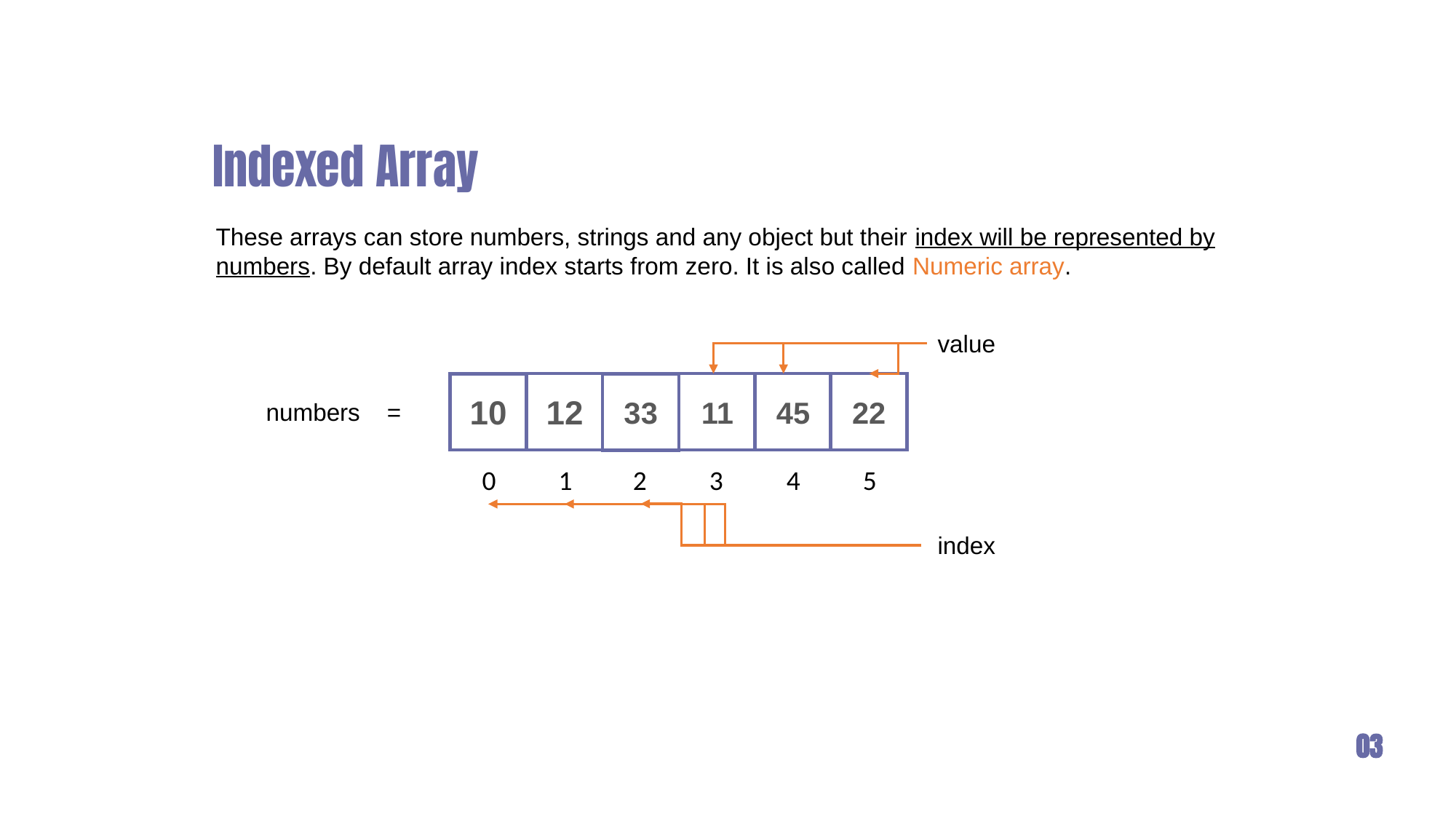

Indexed Array
These arrays can store numbers, strings and any object but their index will be represented by numbers. By default array index starts from zero. It is also called Numeric array.
value
12
11
45
22
10
33
numbers    =
0
1
2
3
4
5
index
03